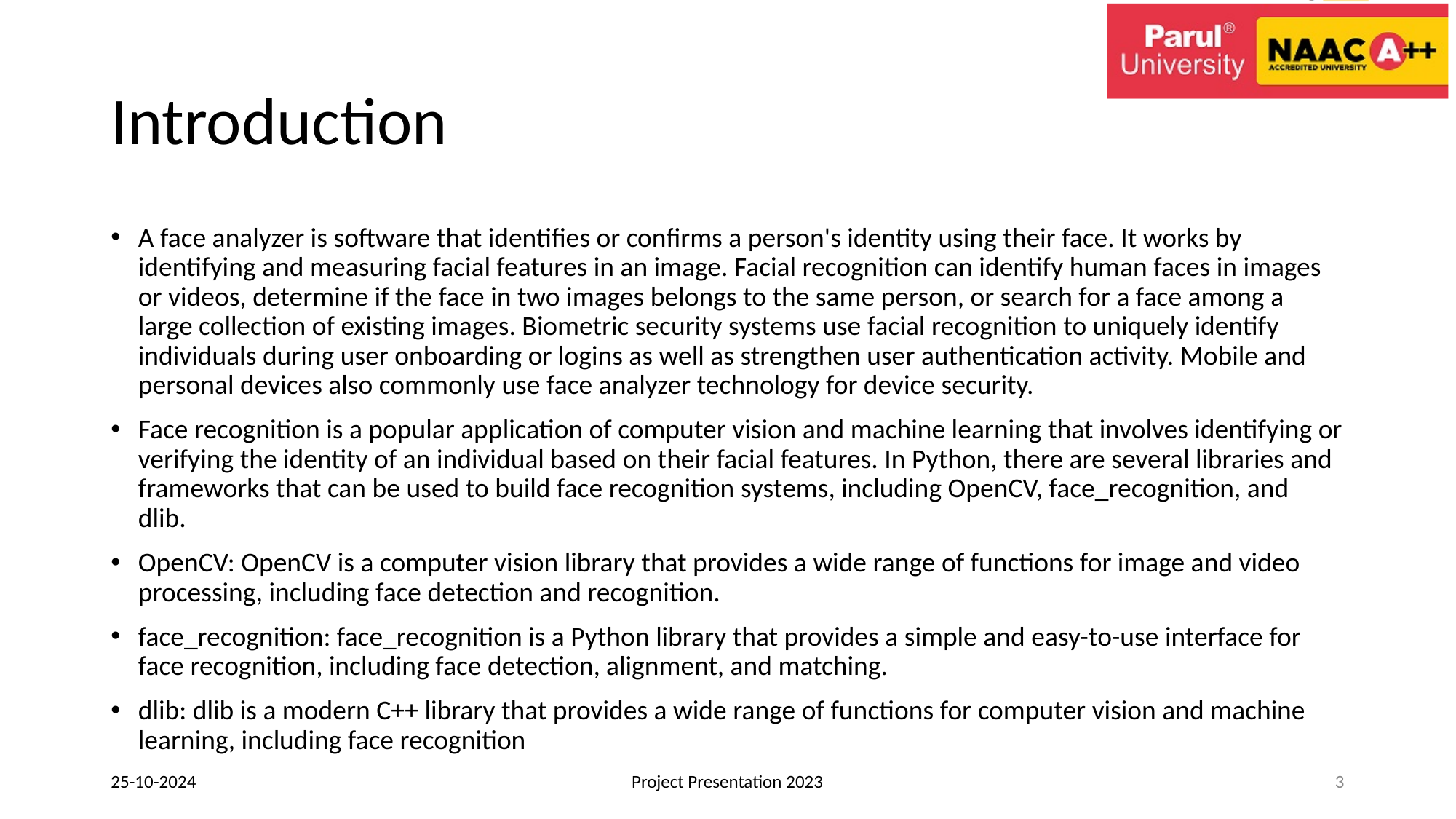

# Introduction
A face analyzer is software that identifies or confirms a person's identity using their face. It works by identifying and measuring facial features in an image. Facial recognition can identify human faces in images or videos, determine if the face in two images belongs to the same person, or search for a face among a large collection of existing images. Biometric security systems use facial recognition to uniquely identify individuals during user onboarding or logins as well as strengthen user authentication activity. Mobile and personal devices also commonly use face analyzer technology for device security.
Face recognition is a popular application of computer vision and machine learning that involves identifying or verifying the identity of an individual based on their facial features. In Python, there are several libraries and frameworks that can be used to build face recognition systems, including OpenCV, face_recognition, and dlib.
OpenCV: OpenCV is a computer vision library that provides a wide range of functions for image and video processing, including face detection and recognition.
face_recognition: face_recognition is a Python library that provides a simple and easy-to-use interface for face recognition, including face detection, alignment, and matching.
dlib: dlib is a modern C++ library that provides a wide range of functions for computer vision and machine learning, including face recognition
25-10-2024
Project Presentation 2023
3